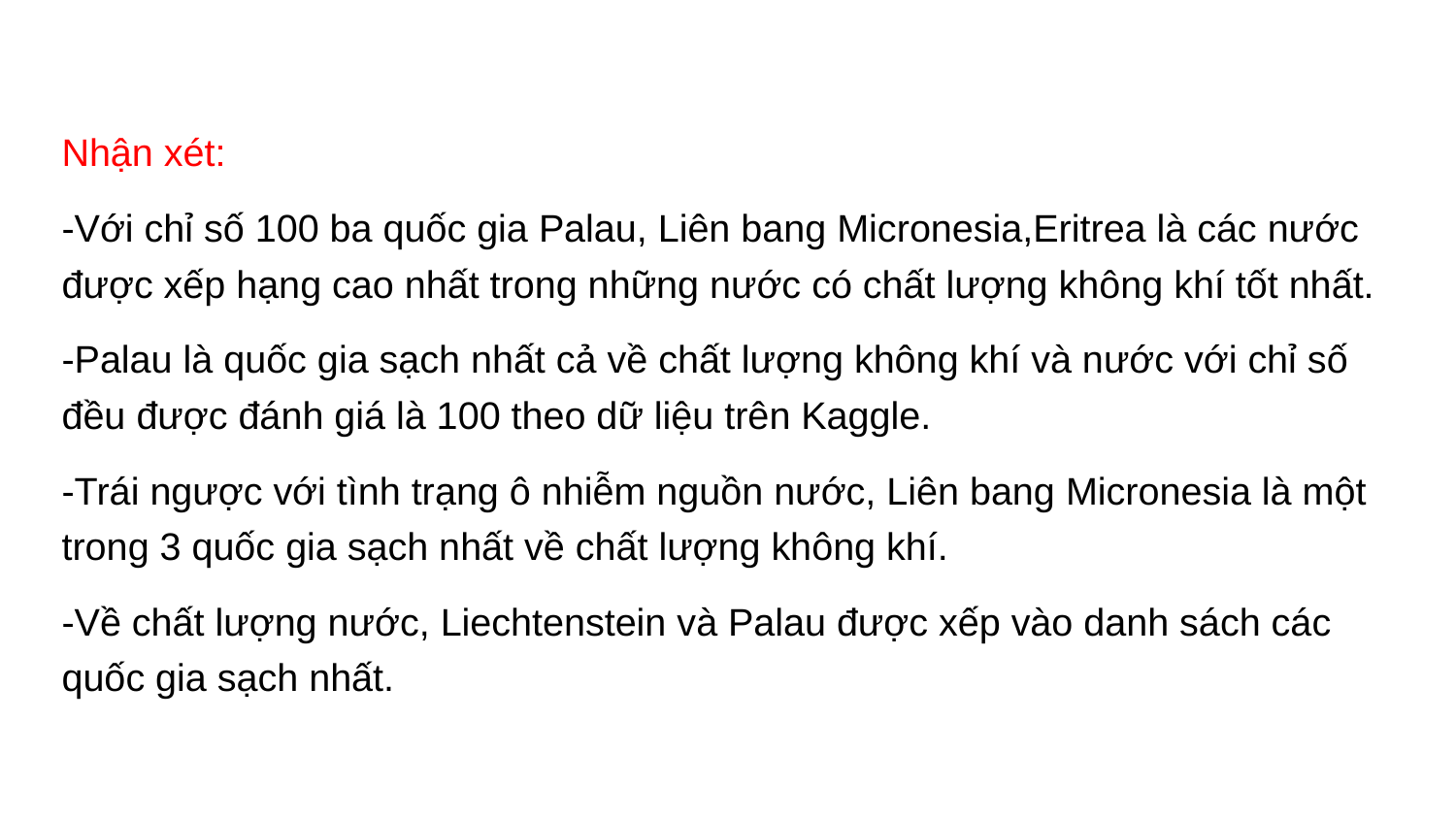

Nhận xét:
-Với chỉ số 100 ba quốc gia Palau, Liên bang Micronesia,Eritrea là các nước được xếp hạng cao nhất trong những nước có chất lượng không khí tốt nhất.
-Palau là quốc gia sạch nhất cả về chất lượng không khí và nước với chỉ số đều được đánh giá là 100 theo dữ liệu trên Kaggle.
-Trái ngược với tình trạng ô nhiễm nguồn nước, Liên bang Micronesia là một trong 3 quốc gia sạch nhất về chất lượng không khí.
-Về chất lượng nước, Liechtenstein và Palau được xếp vào danh sách các quốc gia sạch nhất.